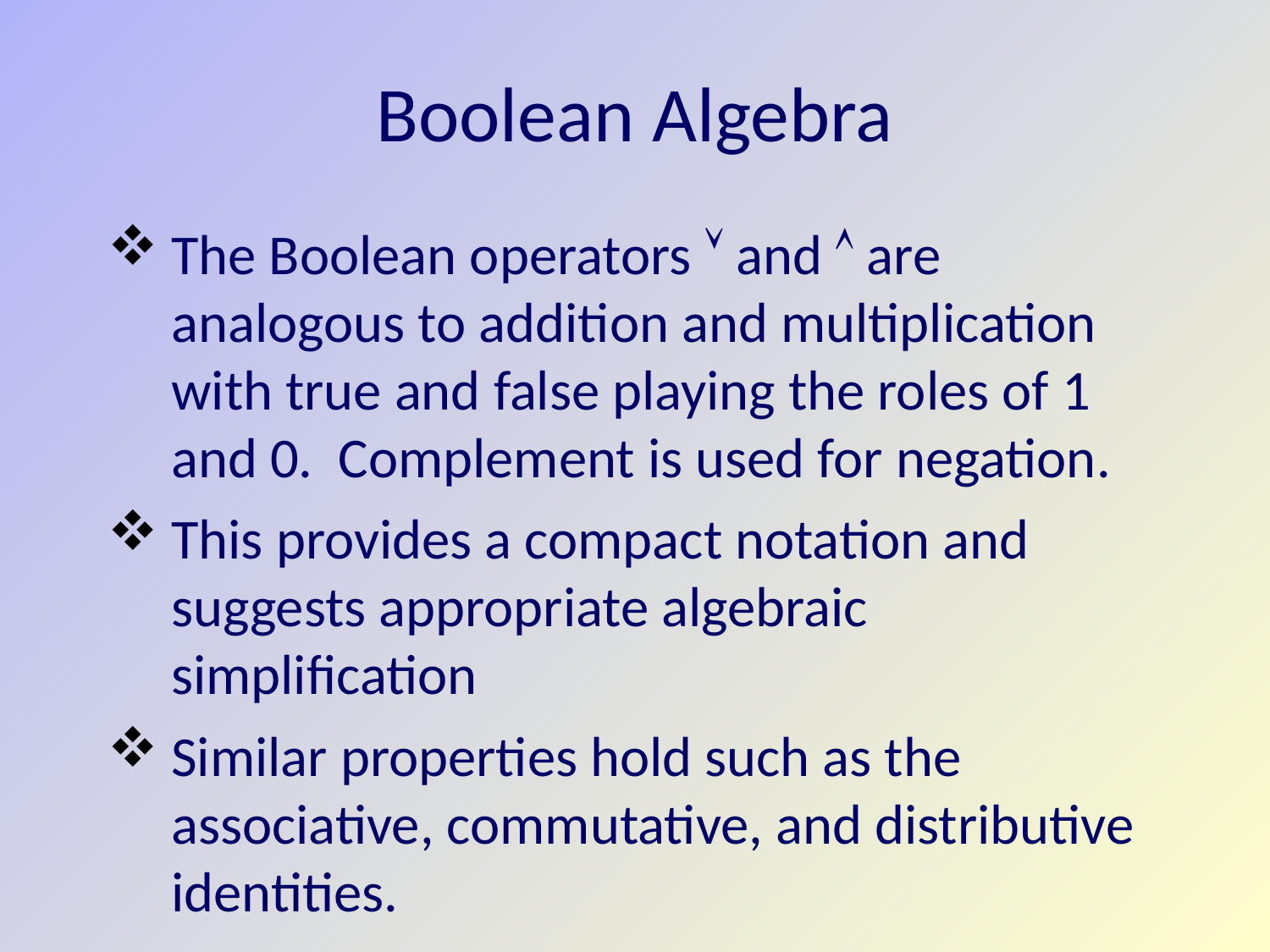

# Boolean Algebra
The Boolean operators ∨ and ∧ are analogous to addition and multiplication with true and false playing the roles of 1 and 0.  Complement is used for negation.
This provides a compact notation and suggests appropriate algebraic simplification
Similar properties hold such as the associative, commutative, and distributive identities.